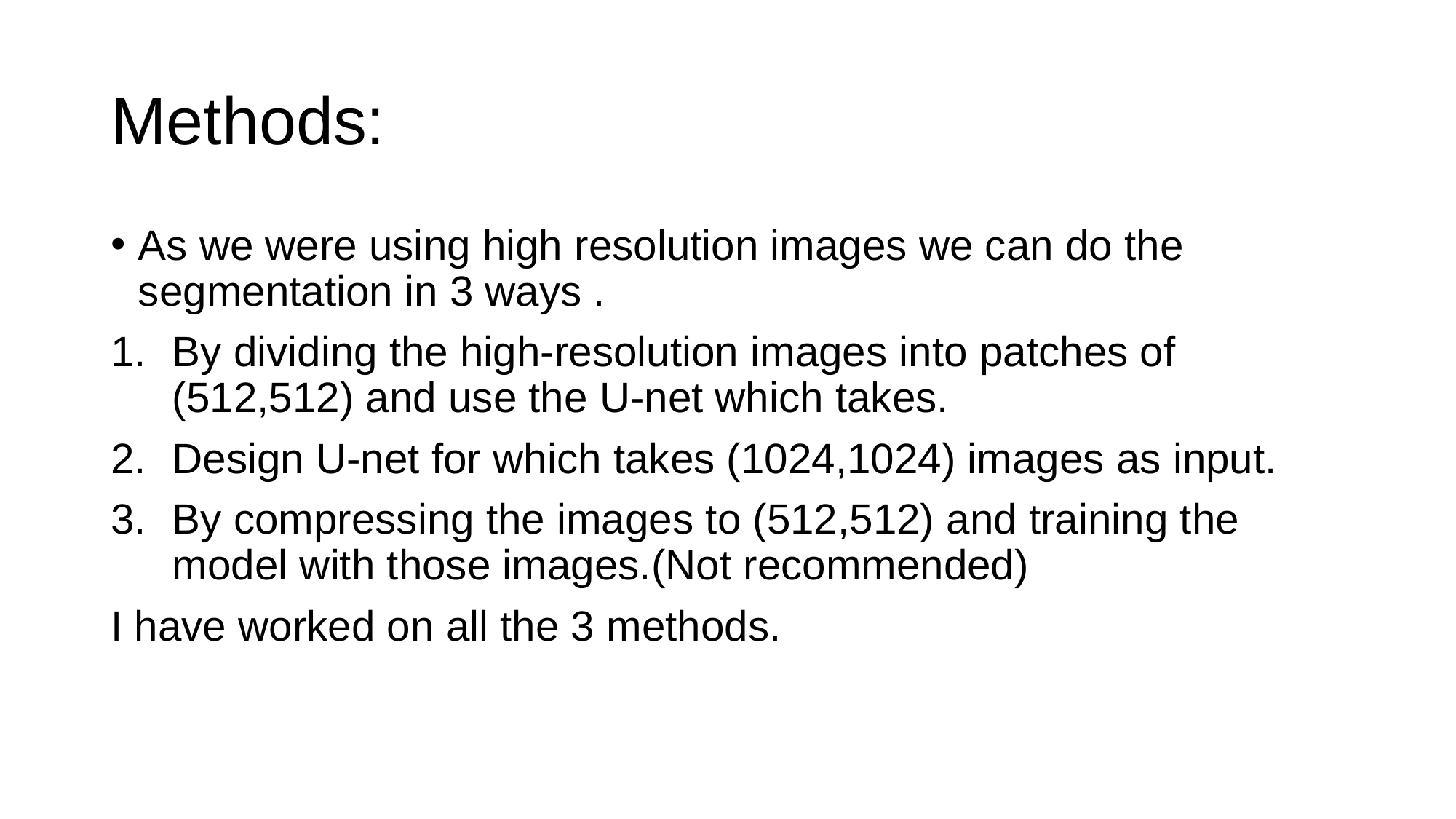

# Methods:
As we were using high resolution images we can do the segmentation in 3 ways .
By dividing the high-resolution images into patches of (512,512) and use the U-net which takes.
Design U-net for which takes (1024,1024) images as input.
By compressing the images to (512,512) and training the model with those images.(Not recommended)
I have worked on all the 3 methods.